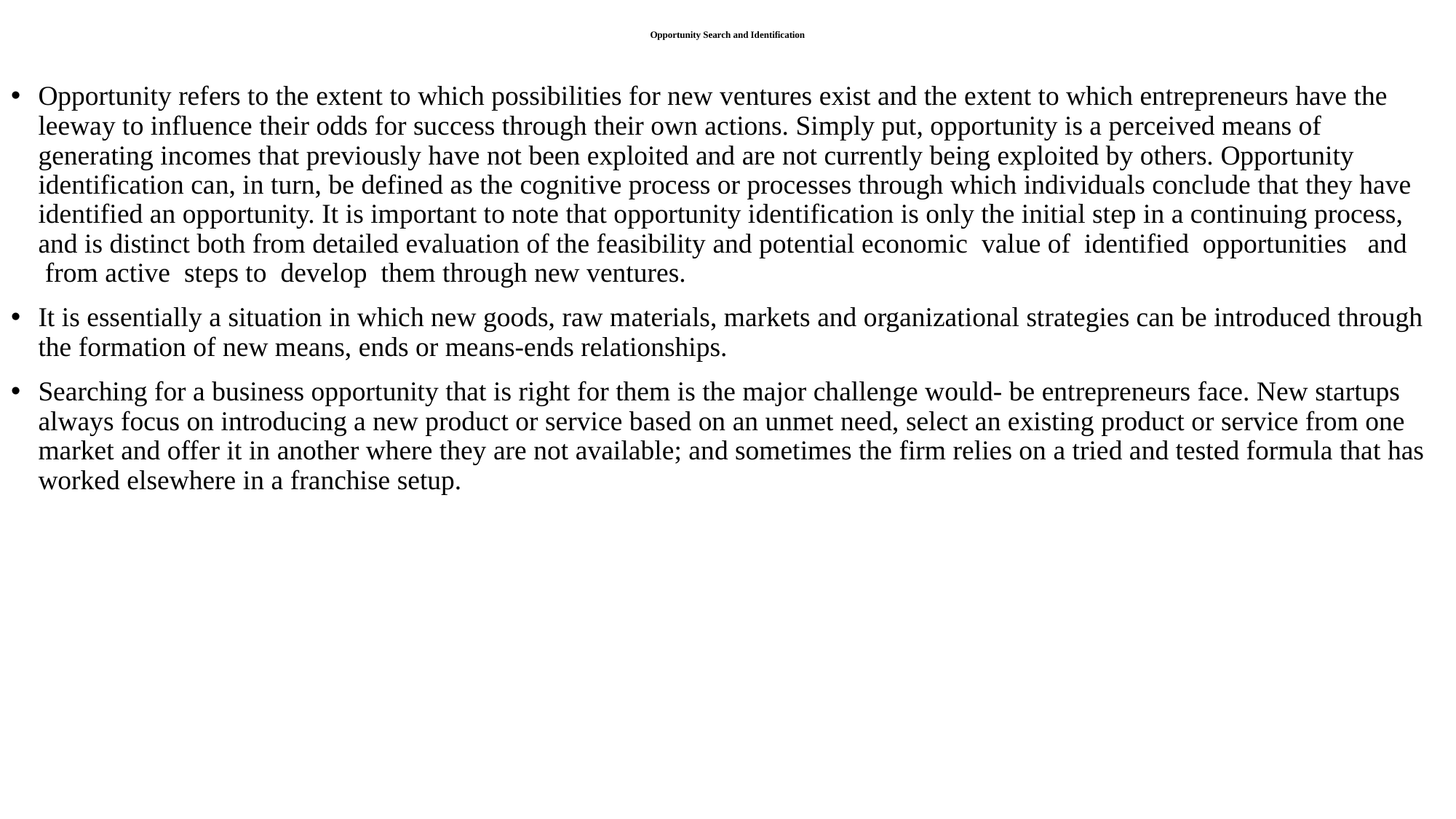

# Opportunity Search and Identification
Opportunity refers to the extent to which possibilities for new ventures exist and the extent to which entrepreneurs have the leeway to influence their odds for success through their own actions. Simply put, opportunity is a perceived means of generating incomes that previously have not been exploited and are not currently being exploited by others. Opportunity identification can, in turn, be defined as the cognitive process or processes through which individuals conclude that they have identified an opportunity. It is important to note that opportunity identification is only the initial step in a continuing process, and is distinct both from detailed evaluation of the feasibility and potential economic  value of  identified  opportunities   and  from active  steps to  develop  them through new ventures.
It is essentially a situation in which new goods, raw materials, markets and organizational strategies can be introduced through the formation of new means, ends or means-ends relationships.
Searching for a business opportunity that is right for them is the major challenge would- be entrepreneurs face. New startups always focus on introducing a new product or service based on an unmet need, select an existing product or service from one market and offer it in another where they are not available; and sometimes the firm relies on a tried and tested formula that has worked elsewhere in a franchise setup.